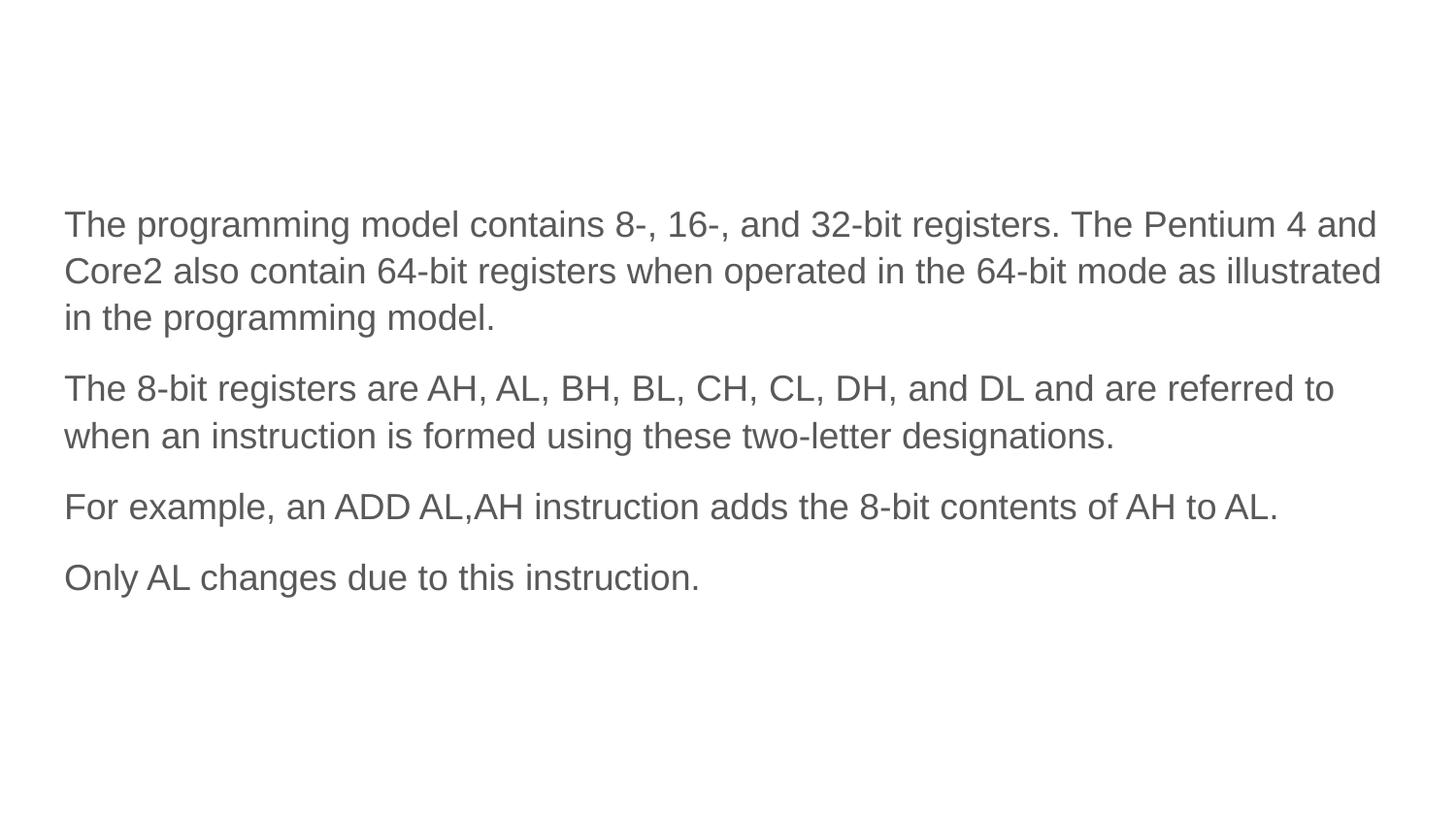

#
The programming model contains 8-, 16-, and 32-bit registers. The Pentium 4 and Core2 also contain 64-bit registers when operated in the 64-bit mode as illustrated in the programming model.
The 8-bit registers are AH, AL, BH, BL, CH, CL, DH, and DL and are referred to when an instruction is formed using these two-letter designations.
For example, an ADD AL,AH instruction adds the 8-bit contents of AH to AL.
Only AL changes due to this instruction.